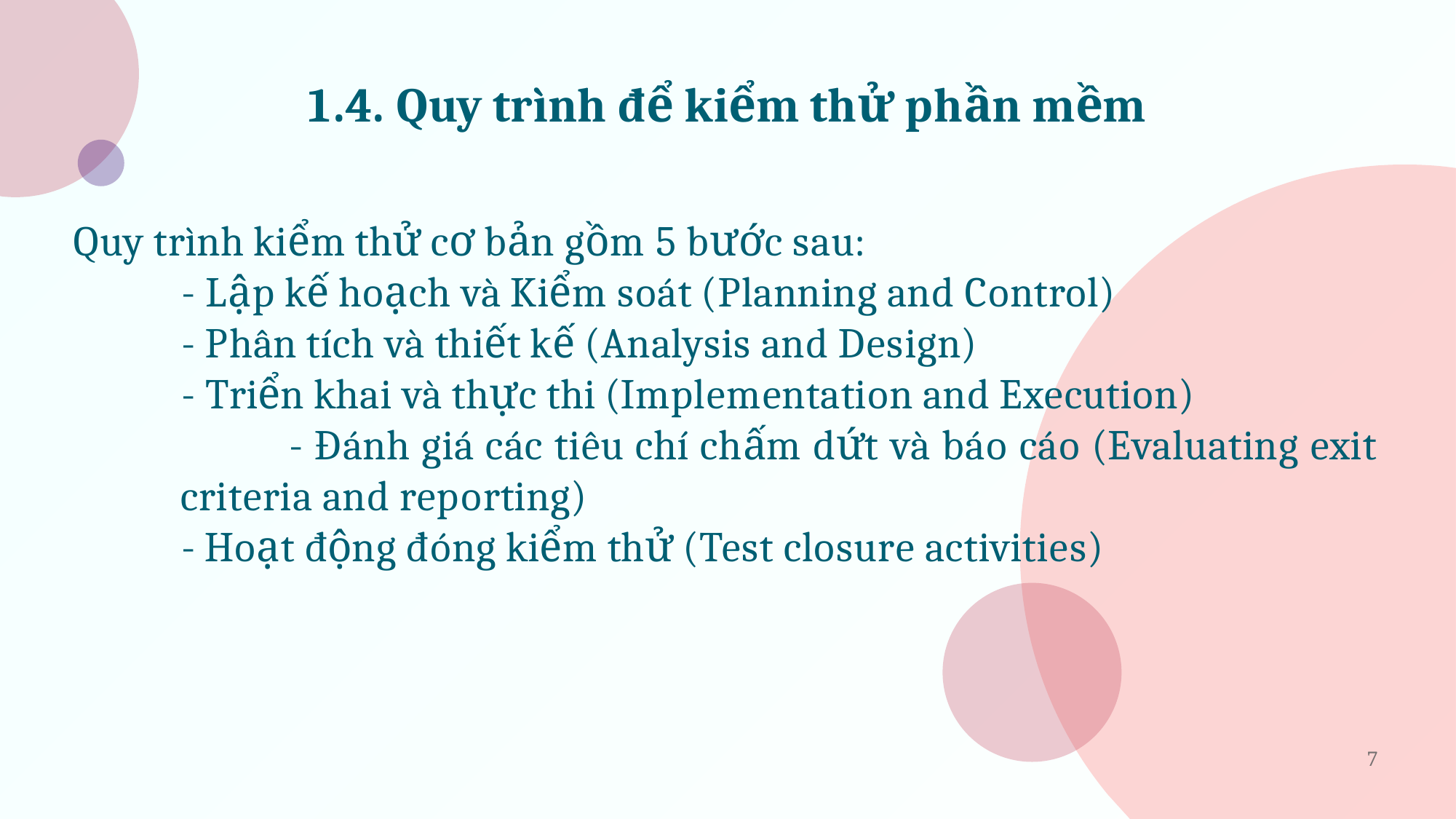

# 1.4. Quy trình để kiểm thử phần mềm
Quy trình kiểm thử cơ bản gồm 5 bước sau:
	- Lập kế hoạch và Kiểm soát (Planning and Control)
	- Phân tích và thiết kế (Analysis and Design)
	- Triển khai và thực thi (Implementation and Execution)
	- Đánh giá các tiêu chí chấm dứt và báo cáo (Evaluating exit criteria and reporting)
	- Hoạt động đóng kiểm thử (Test closure activities)

7